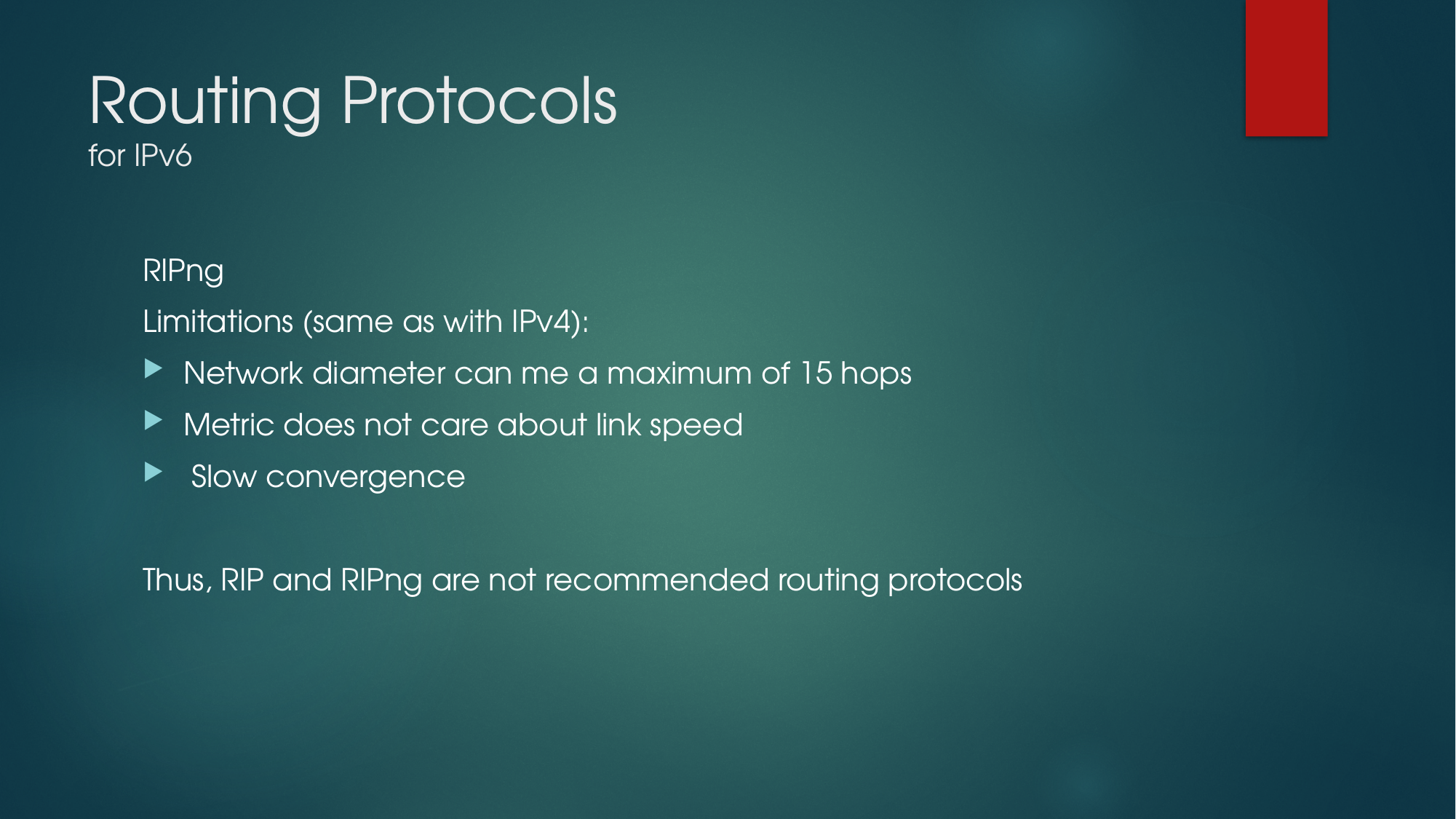

# Routing Protocols for IPv6
RIPng
Limitations (same as with IPv4):
Network diameter can me a maximum of 15 hops
Metric does not care about link speed
 Slow convergence

Thus, RIP and RIPng are not recommended routing protocols